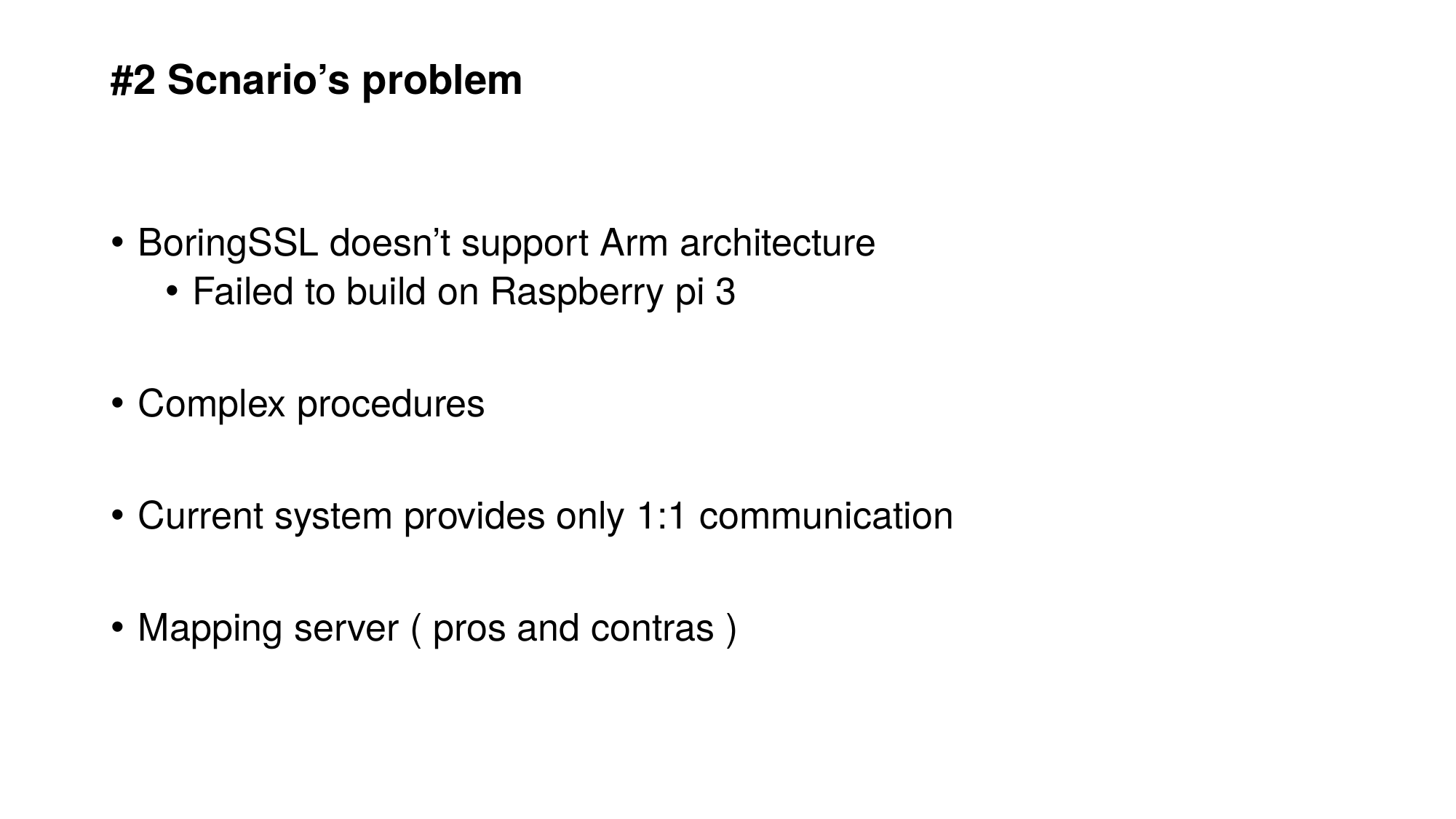

# #2 Scnario’s problem
BoringSSL doesn’t support Arm architecture
Failed to build on Raspberry pi 3

Complex procedures

Current system provides only 1:1 communication

Mapping server ( pros and contras )